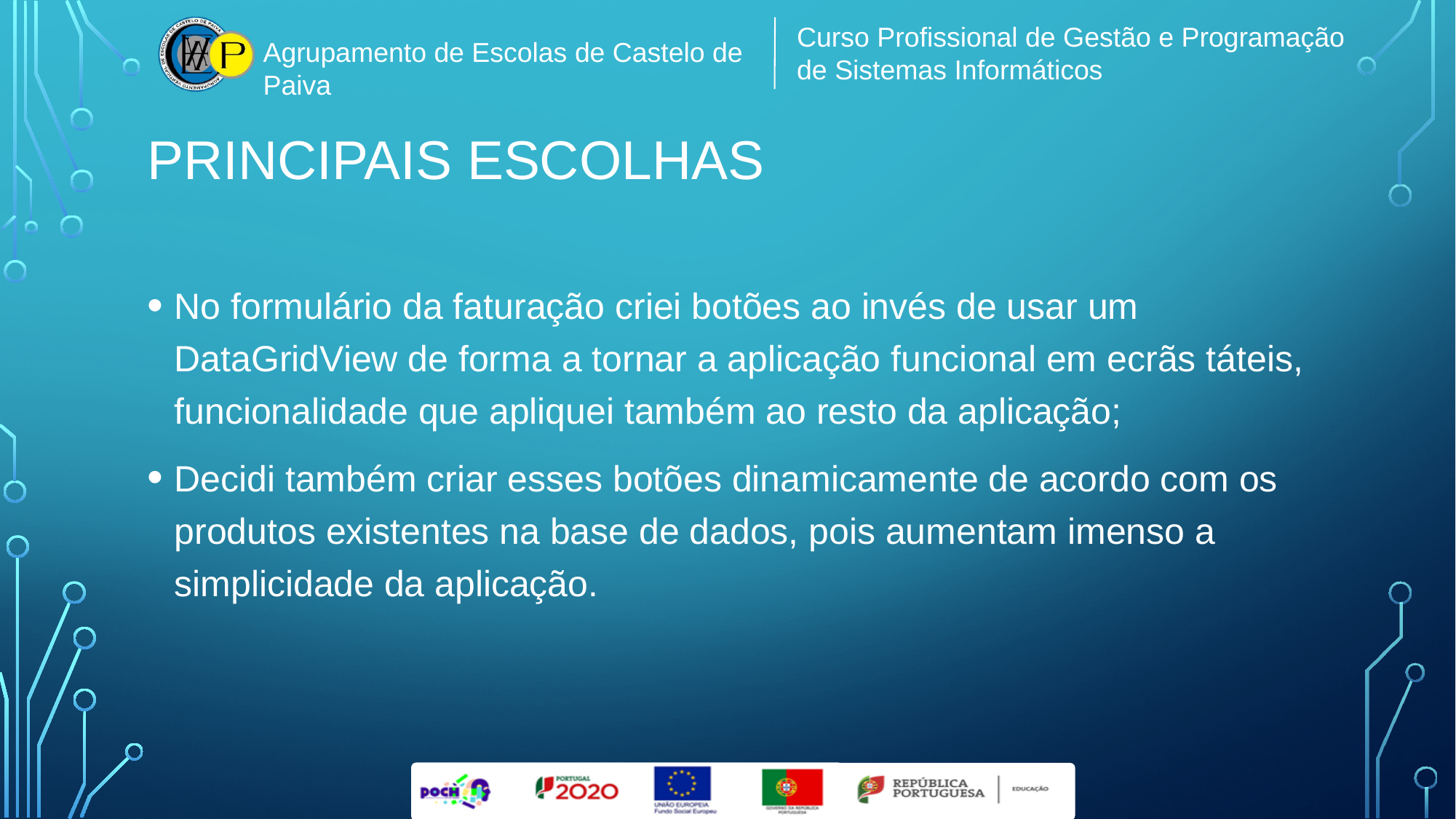

# Principais Escolhas
No formulário da faturação criei botões ao invés de usar um DataGridView de forma a tornar a aplicação funcional em ecrãs táteis, funcionalidade que apliquei também ao resto da aplicação;
Decidi também criar esses botões dinamicamente de acordo com os produtos existentes na base de dados, pois aumentam imenso a simplicidade da aplicação.